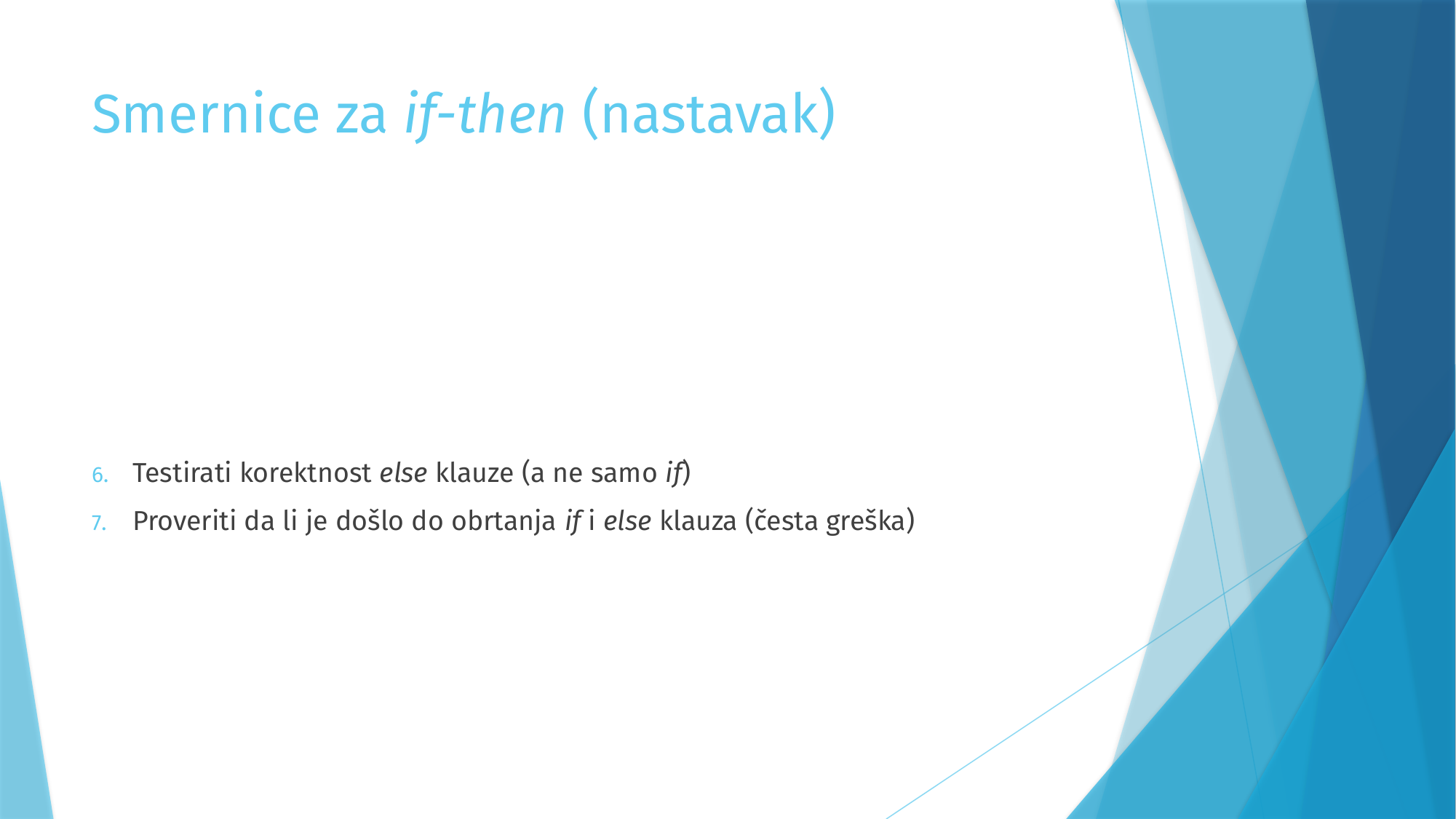

# Smernice za if-then (nastavak)

Testirati korektnost else klauze (a ne samo if)
Proveriti da li je došlo do obrtanja if i else klauza (česta greška)